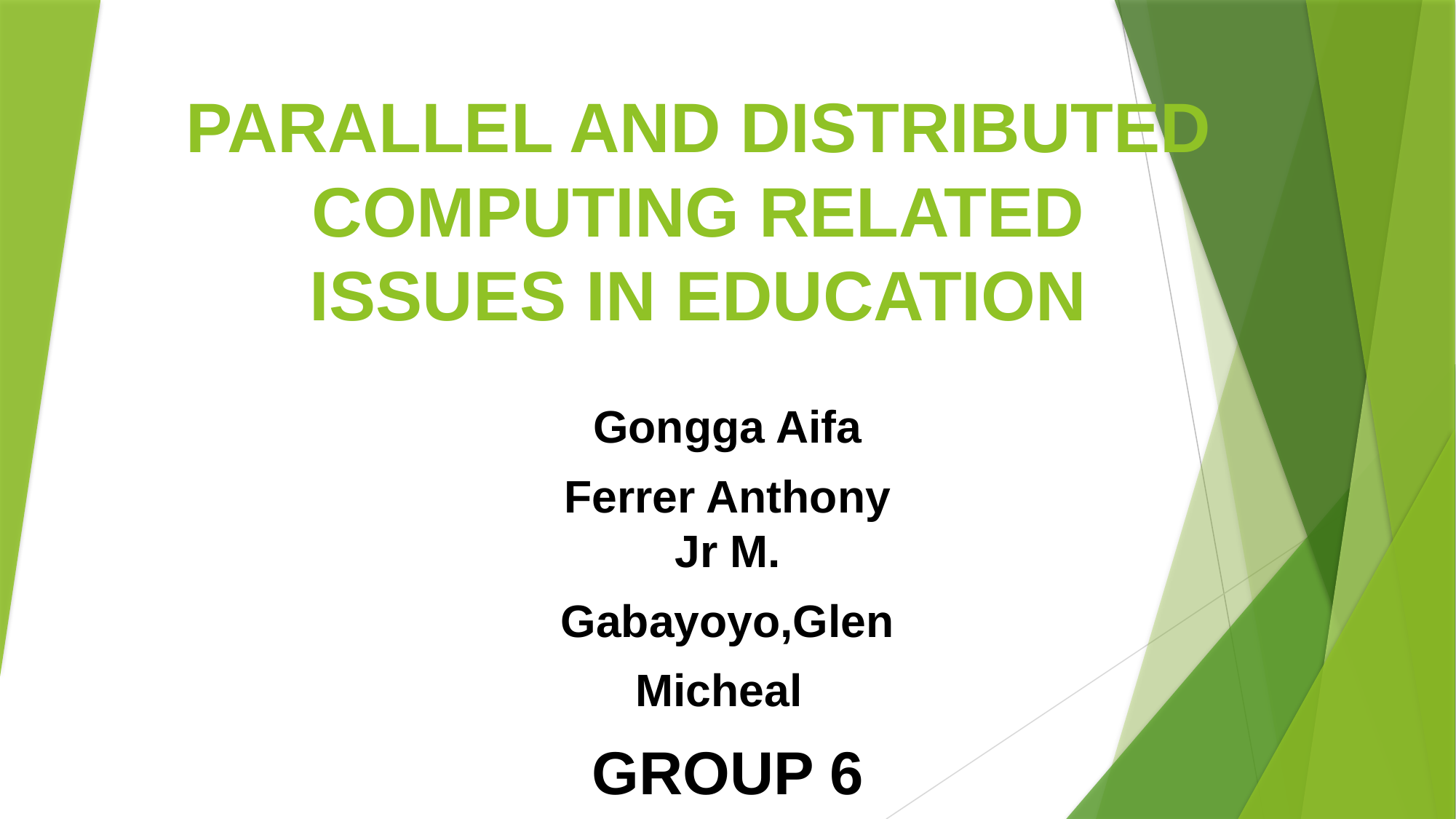

# PARALLEL AND DISTRIBUTED COMPUTING RELATED ISSUES IN EDUCATION
Gongga Aifa
Ferrer Anthony Jr M.
Gabayoyo,Glen Micheal
GROUP 6